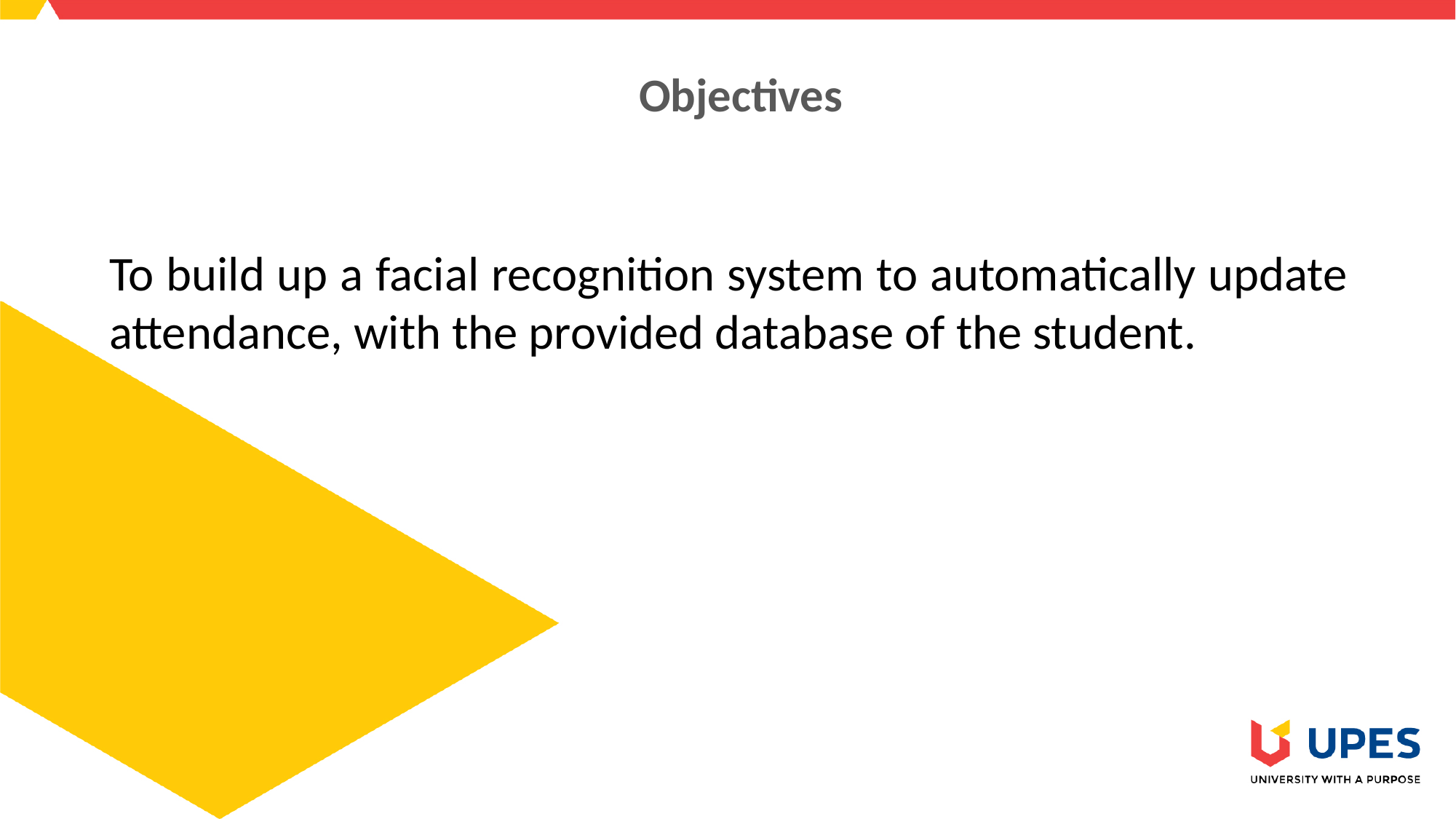

# Objectives
To build up a facial recognition system to automatically update attendance, with the provided database of the student.